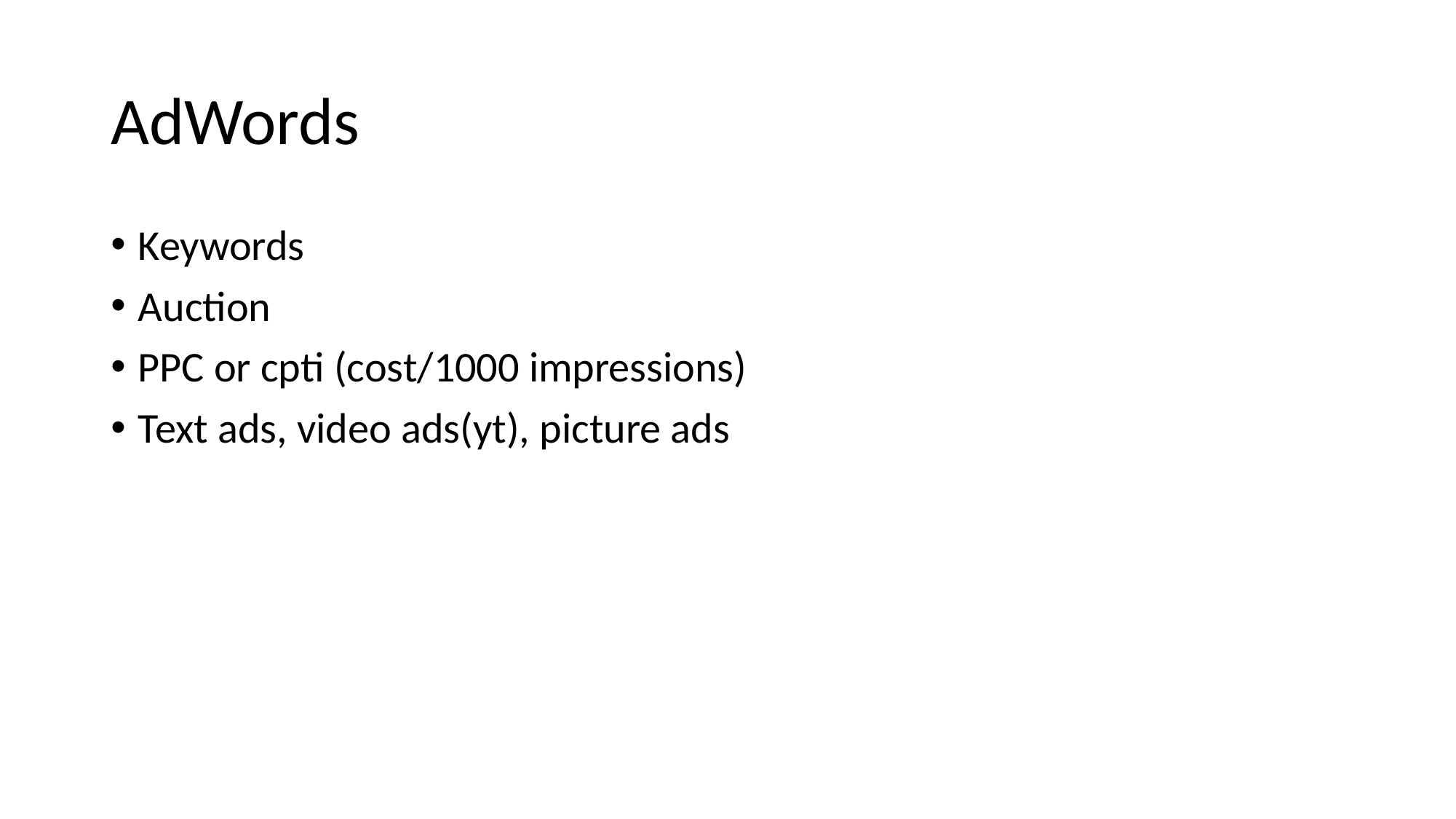

# AdWords
Keywords
Auction
PPC or cpti (cost/1000 impressions)
Text ads, video ads(yt), picture ads